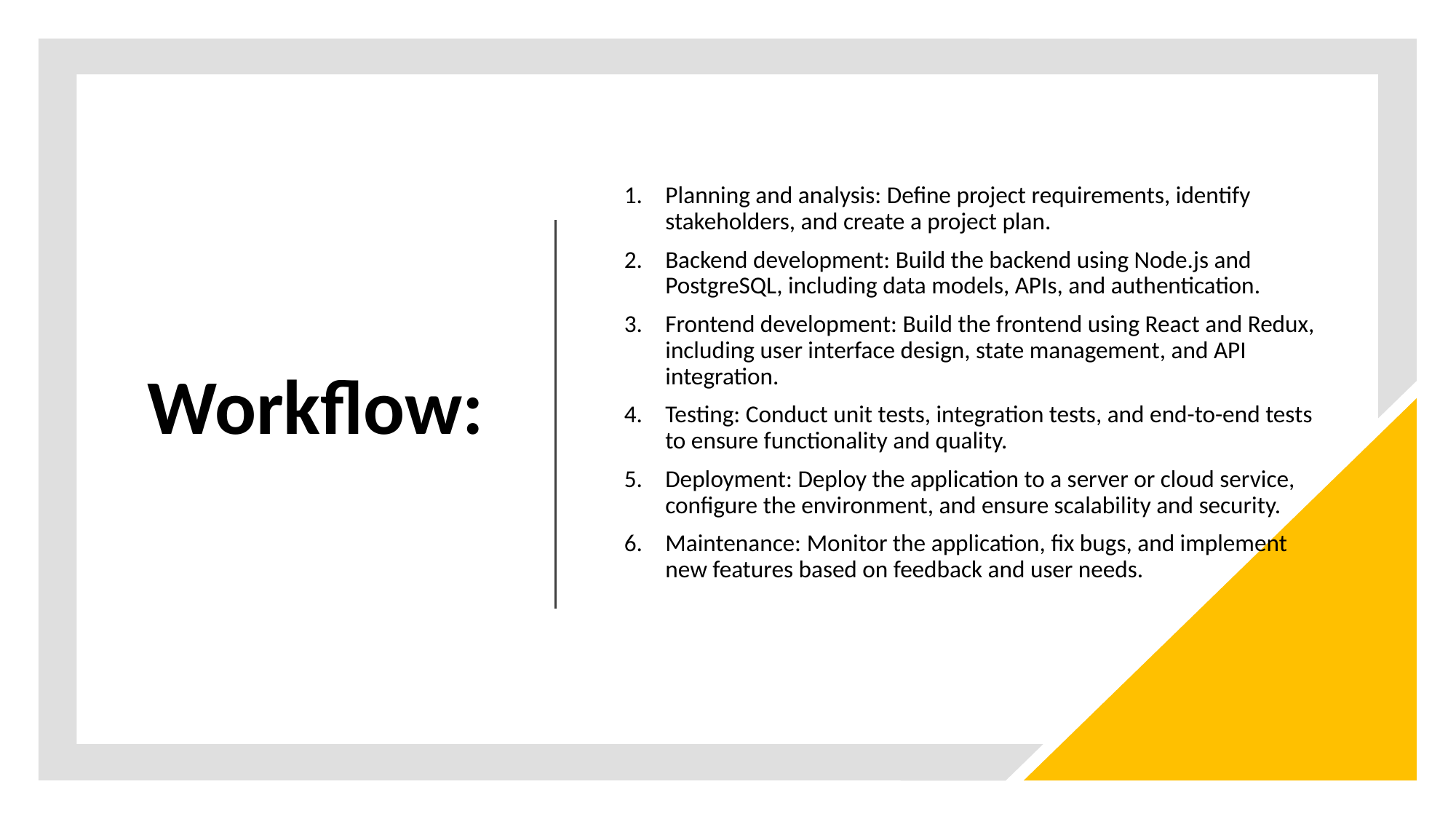

# Workflow:
Planning and analysis: Define project requirements, identify stakeholders, and create a project plan.
Backend development: Build the backend using Node.js and PostgreSQL, including data models, APIs, and authentication.
Frontend development: Build the frontend using React and Redux, including user interface design, state management, and API integration.
Testing: Conduct unit tests, integration tests, and end-to-end tests to ensure functionality and quality.
Deployment: Deploy the application to a server or cloud service, configure the environment, and ensure scalability and security.
Maintenance: Monitor the application, fix bugs, and implement new features based on feedback and user needs.